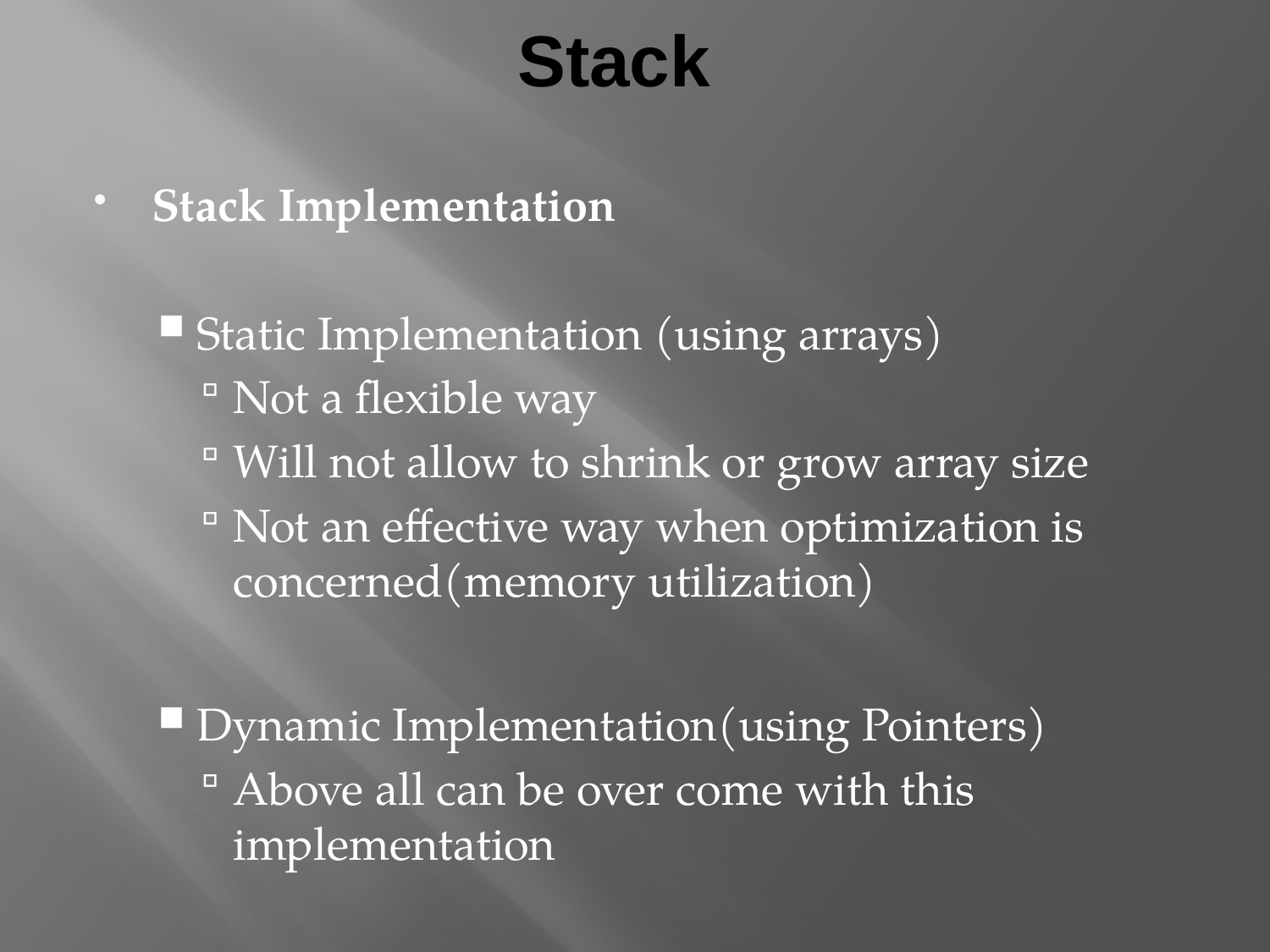

# Stack
Stack Implementation

Static Implementation (using arrays)
Not a flexible way
Will not allow to shrink or grow array size
Not an effective way when optimization is concerned(memory utilization)

Dynamic Implementation(using Pointers)
Above all can be over come with this implementation